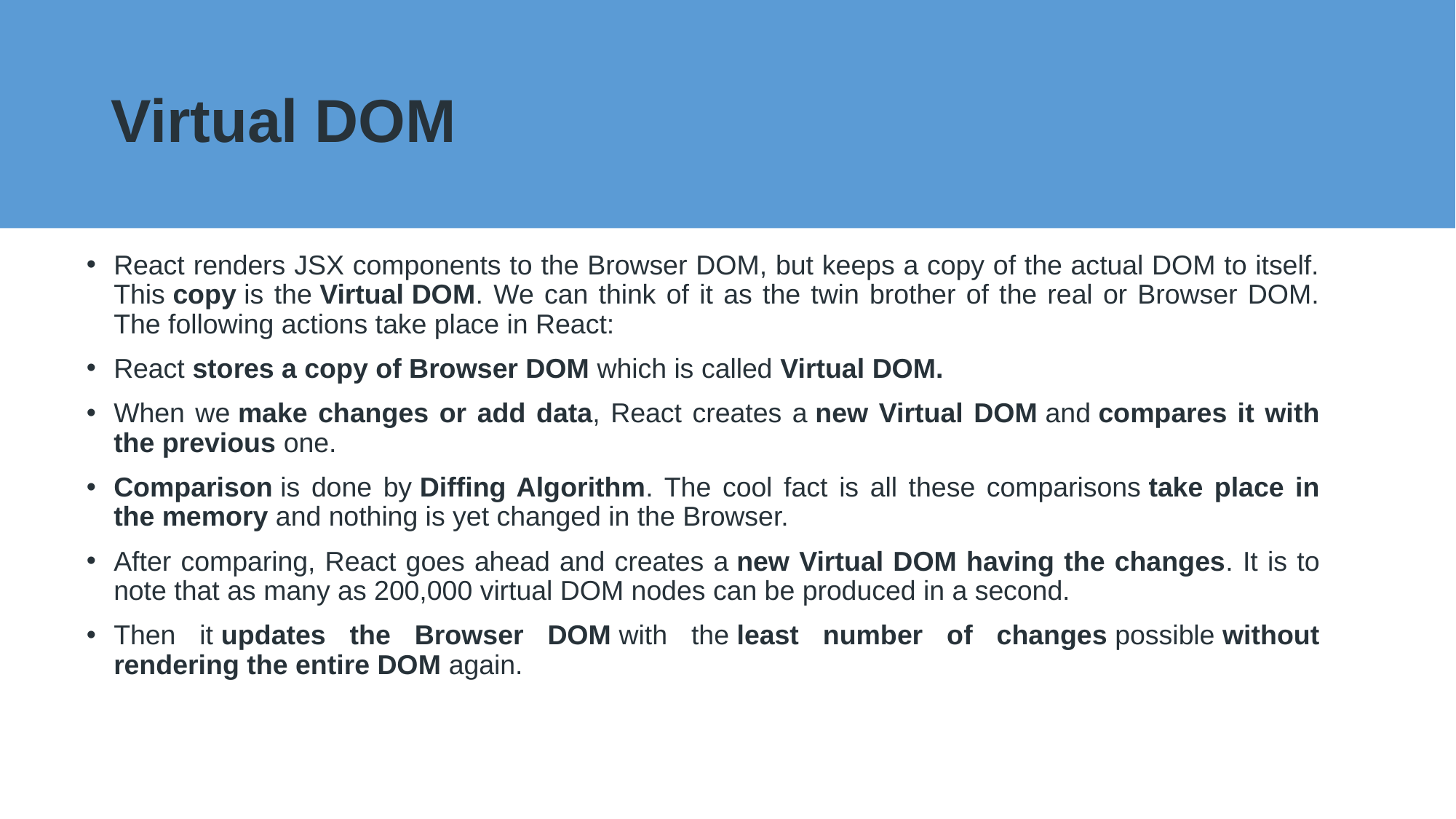

# Virtual DOM
React renders JSX components to the Browser DOM, but keeps a copy of the actual DOM to itself. This copy is the Virtual DOM. We can think of it as the twin brother of the real or Browser DOM. The following actions take place in React:
React stores a copy of Browser DOM which is called Virtual DOM.
When we make changes or add data, React creates a new Virtual DOM and compares it with the previous one.
Comparison is done by Diffing Algorithm. The cool fact is all these comparisons take place in the memory and nothing is yet changed in the Browser.
After comparing, React goes ahead and creates a new Virtual DOM having the changes. It is to note that as many as 200,000 virtual DOM nodes can be produced in a second.
Then it updates the Browser DOM with the least number of changes possible without rendering the entire DOM again.